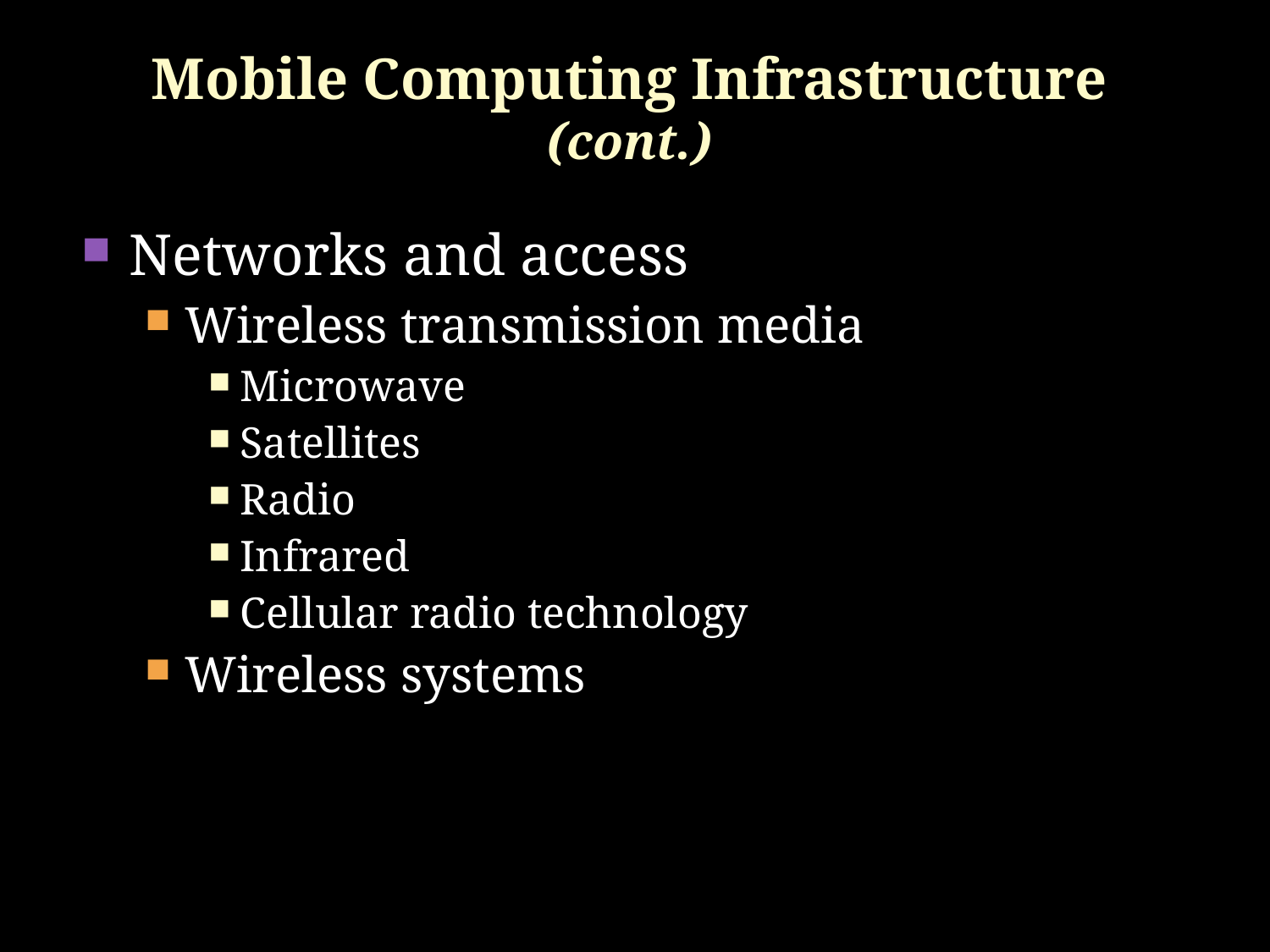

Mobile Computing Infrastructure (cont.)
Networks and access
Wireless transmission media
Microwave
Satellites
Radio
Infrared
Cellular radio technology
Wireless systems